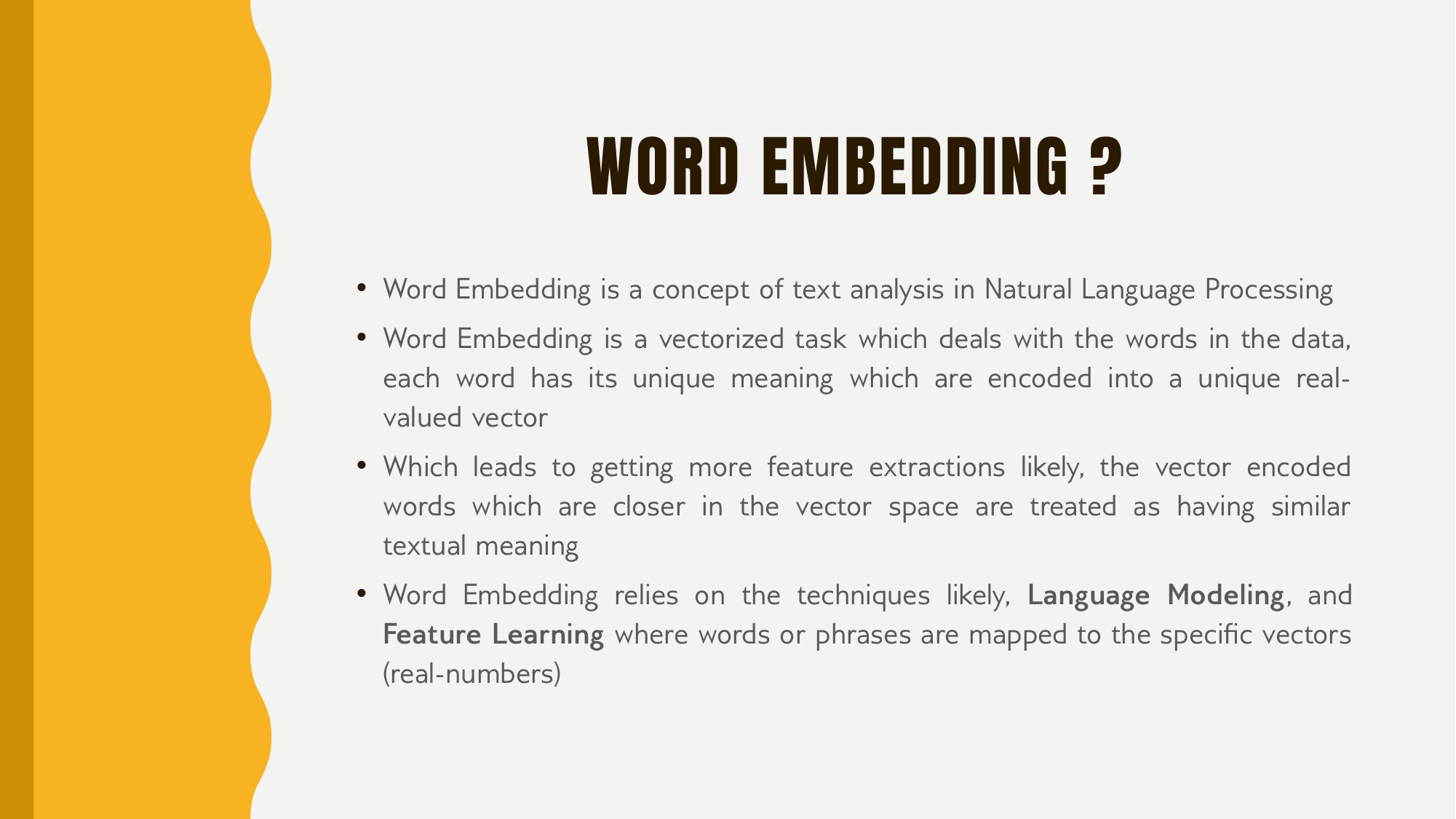

# Word Embedding ?
Word Embedding is a concept of text analysis in Natural Language Processing
Word Embedding is a vectorized task which deals with the words in the data, each word has its unique meaning which are encoded into a unique real-valued vector
Which leads to getting more feature extractions likely, the vector encoded words which are closer in the vector space are treated as having similar textual meaning
Word Embedding relies on the techniques likely, Language Modeling, and Feature Learning where words or phrases are mapped to the specific vectors (real-numbers)